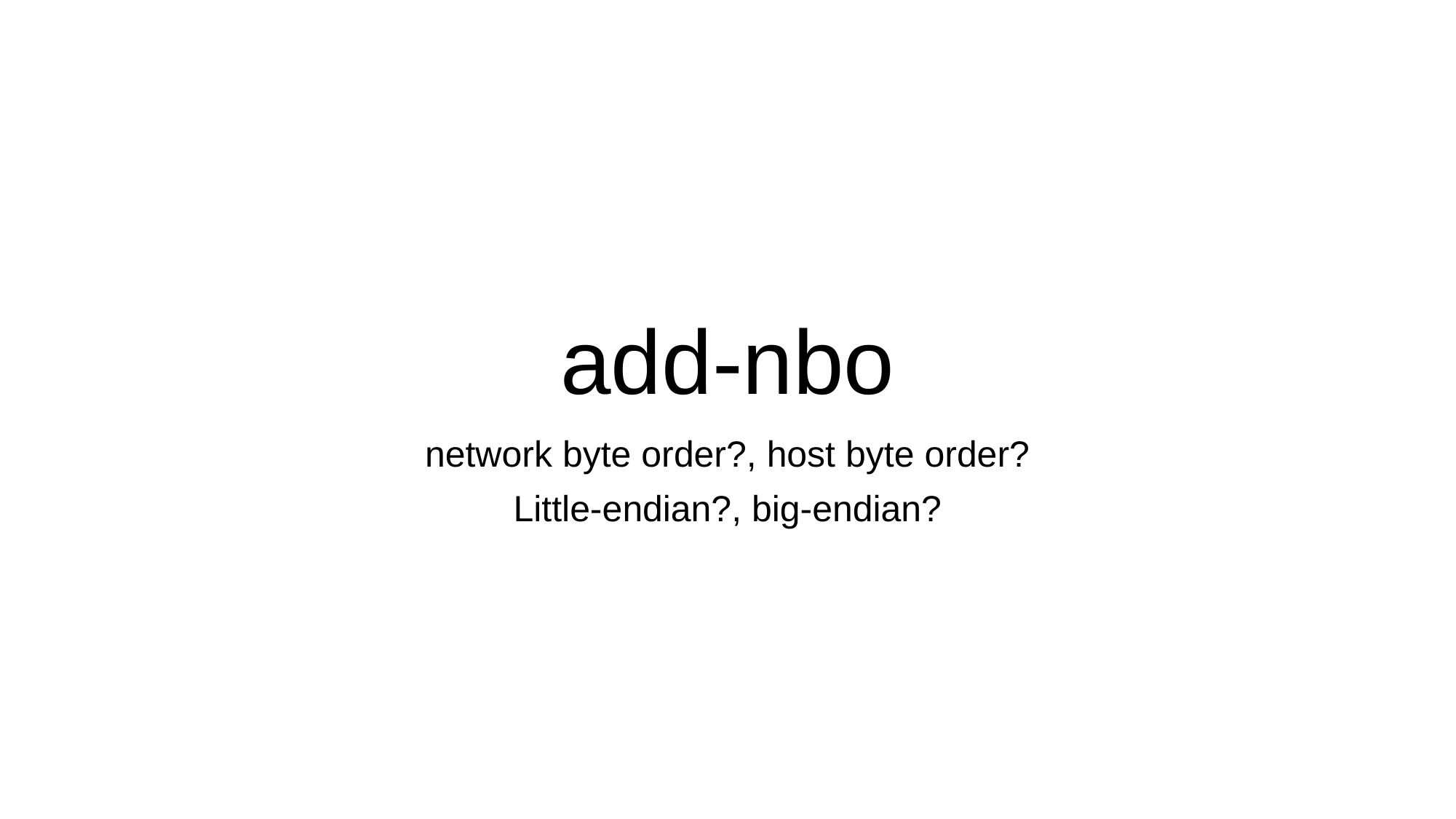

# add-nbo
network byte order?, host byte order?
Little-endian?, big-endian?